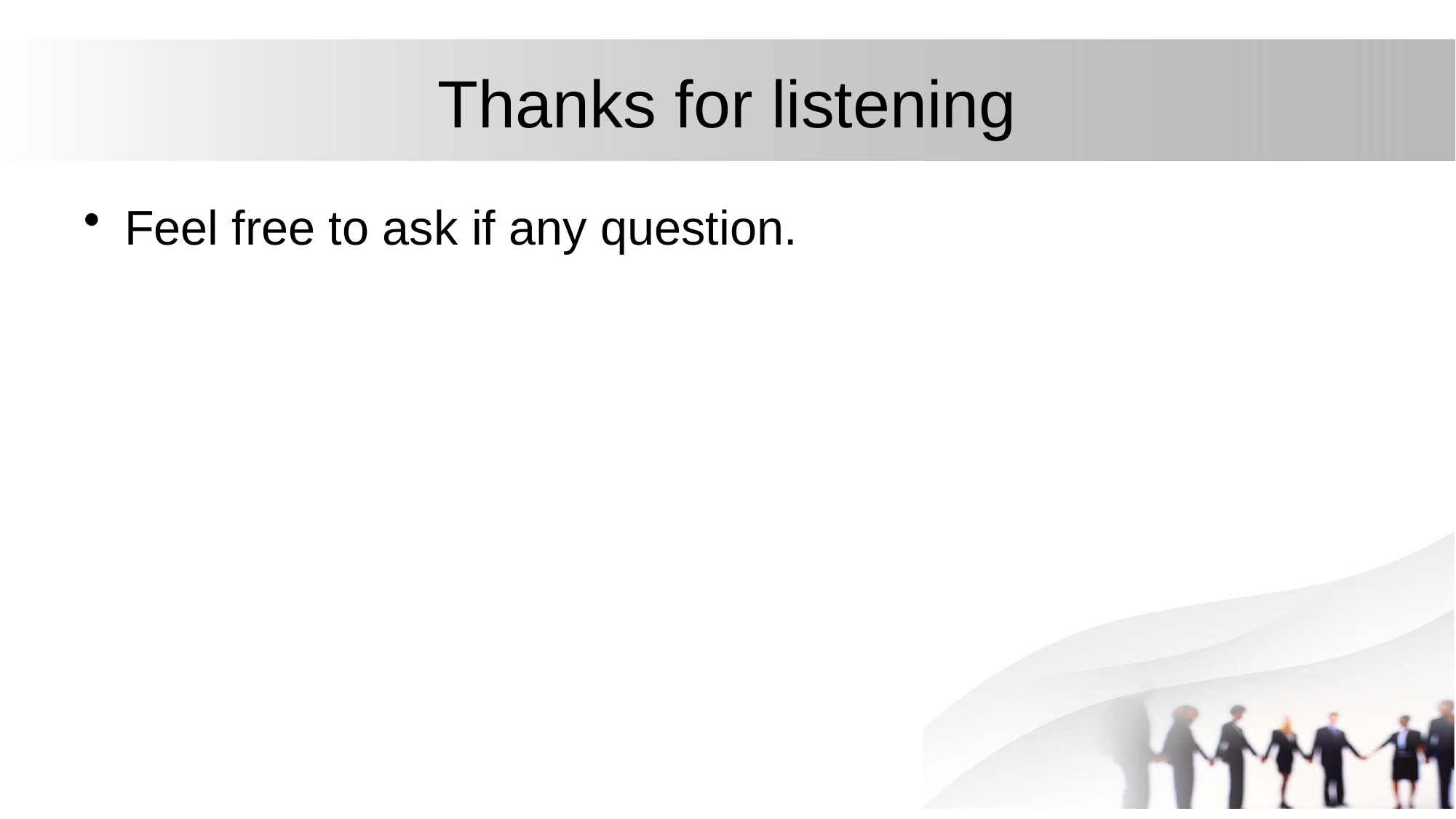

# Thanks for listening
Feel free to ask if any question.